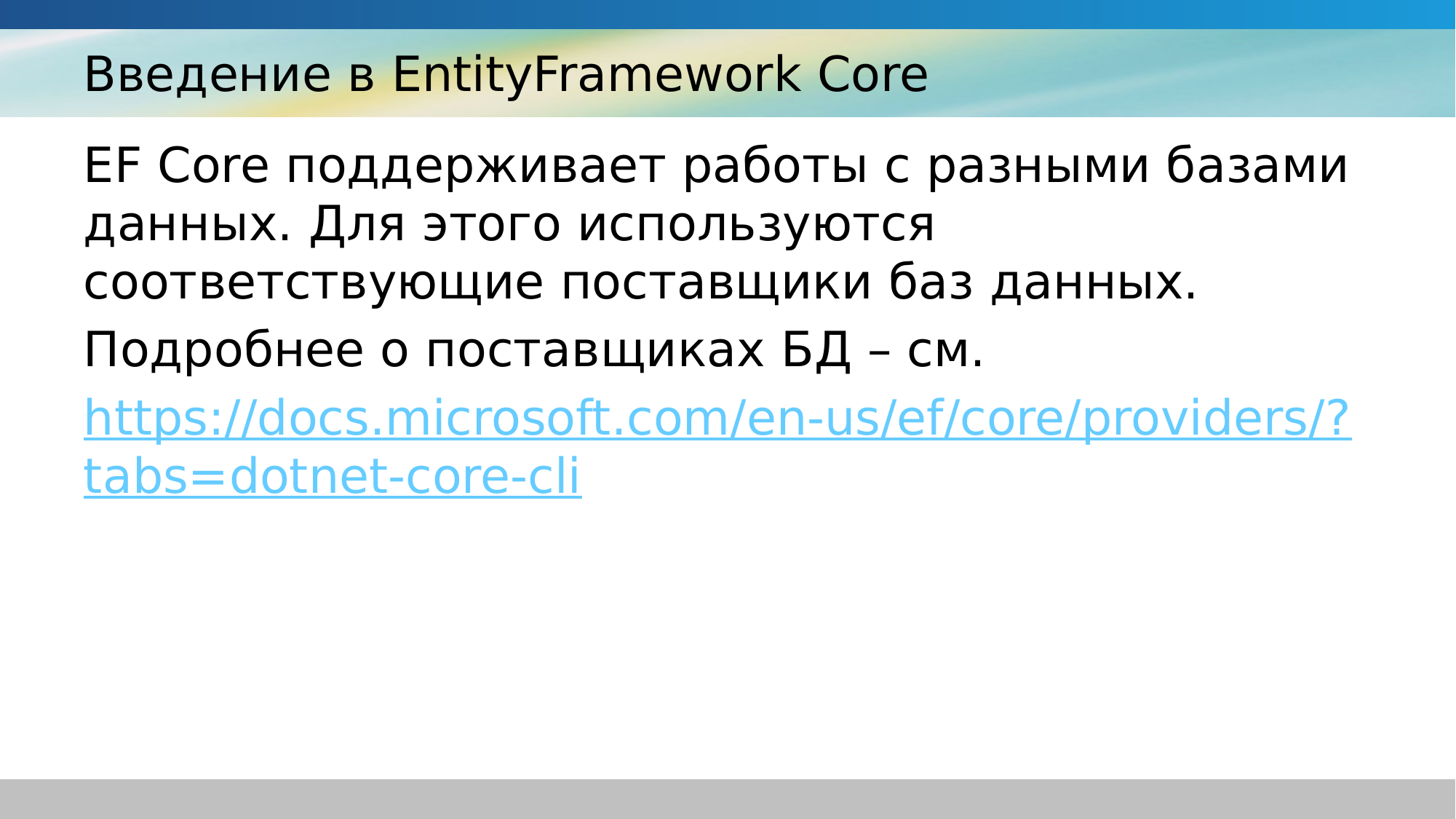

# Введение в EntityFramework Core
EF Core поддерживает работы с разными базами данных. Для этого используются соответствующие поставщики баз данных.
Подробнее о поставщиках БД – см.
https://docs.microsoft.com/en-us/ef/core/providers/?tabs=dotnet-core-cli